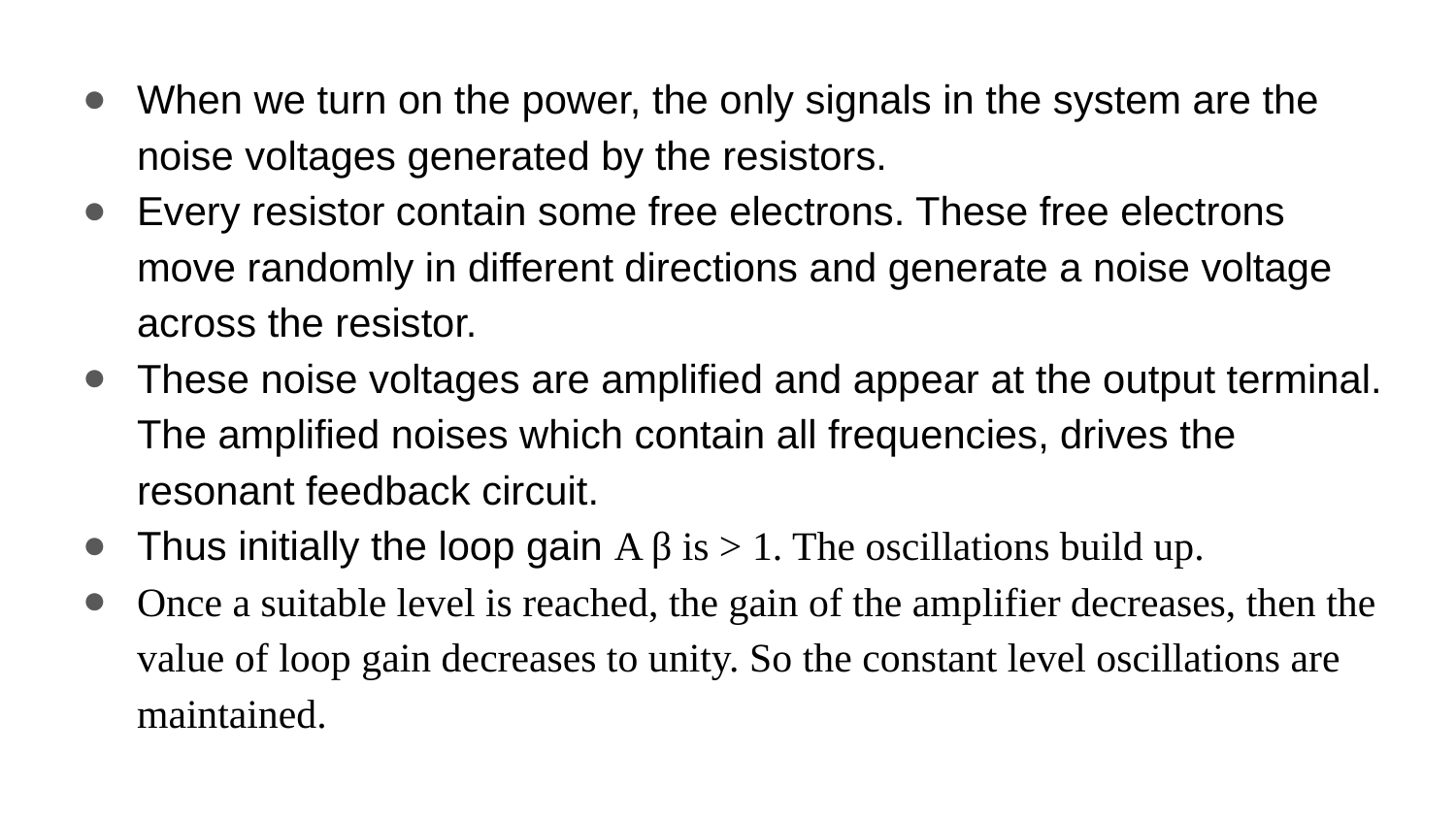

When we turn on the power, the only signals in the system are the noise voltages generated by the resistors.
Every resistor contain some free electrons. These free electrons move randomly in different directions and generate a noise voltage across the resistor.
These noise voltages are amplified and appear at the output terminal. The amplified noises which contain all frequencies, drives the resonant feedback circuit.
Thus initially the loop gain A β is > 1. The oscillations build up.
Once a suitable level is reached, the gain of the amplifier decreases, then the value of loop gain decreases to unity. So the constant level oscillations are maintained.